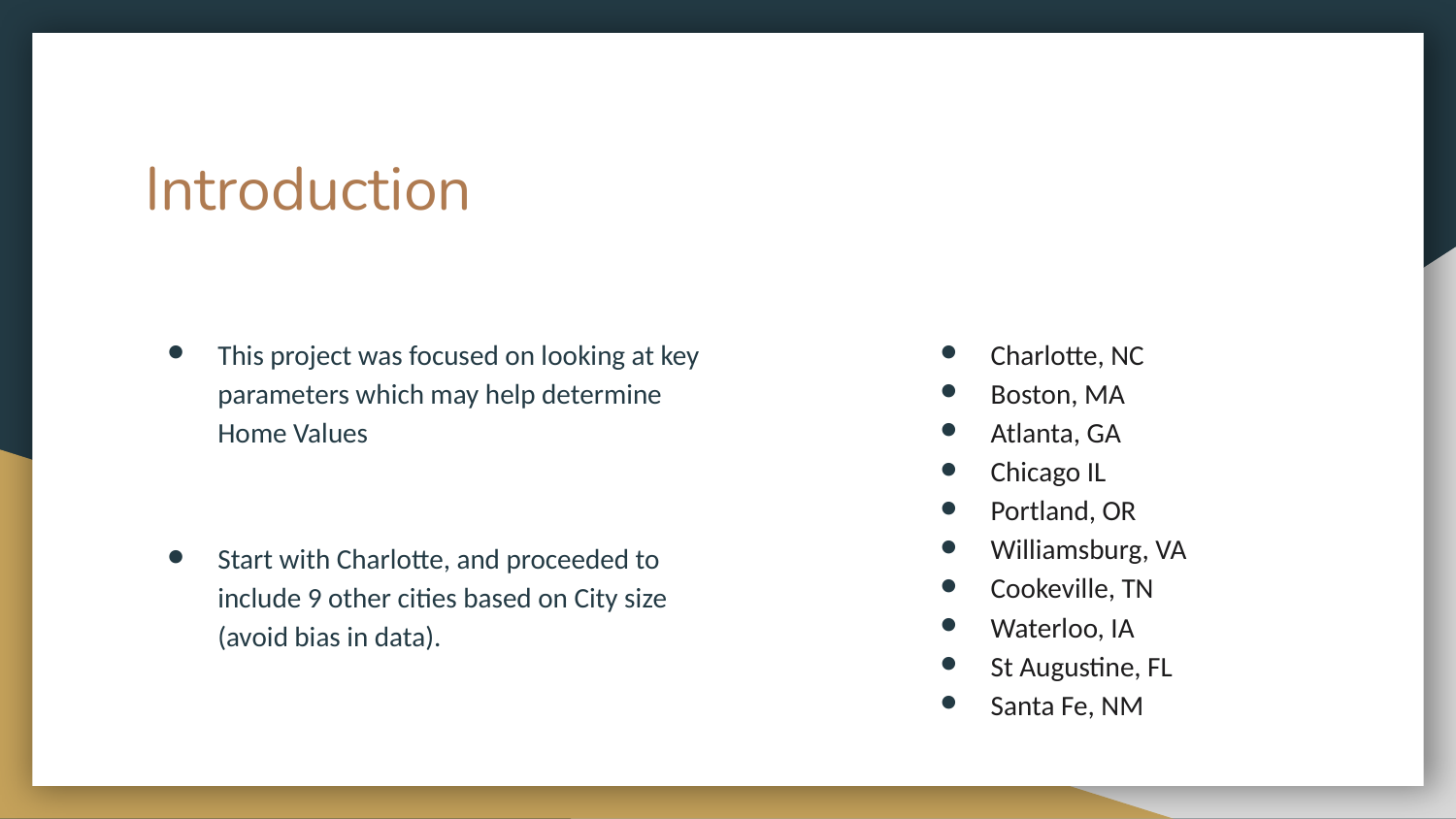

# Introduction

This project was focused on looking at key parameters which may help determine Home Values

Start with Charlotte, and proceeded to include 9 other cities based on City size (avoid bias in data).

Charlotte, NC
Boston, MA
Atlanta, GA
Chicago IL
Portland, OR
Williamsburg, VA
Cookeville, TN
Waterloo, IA
St Augustine, FL
Santa Fe, NM